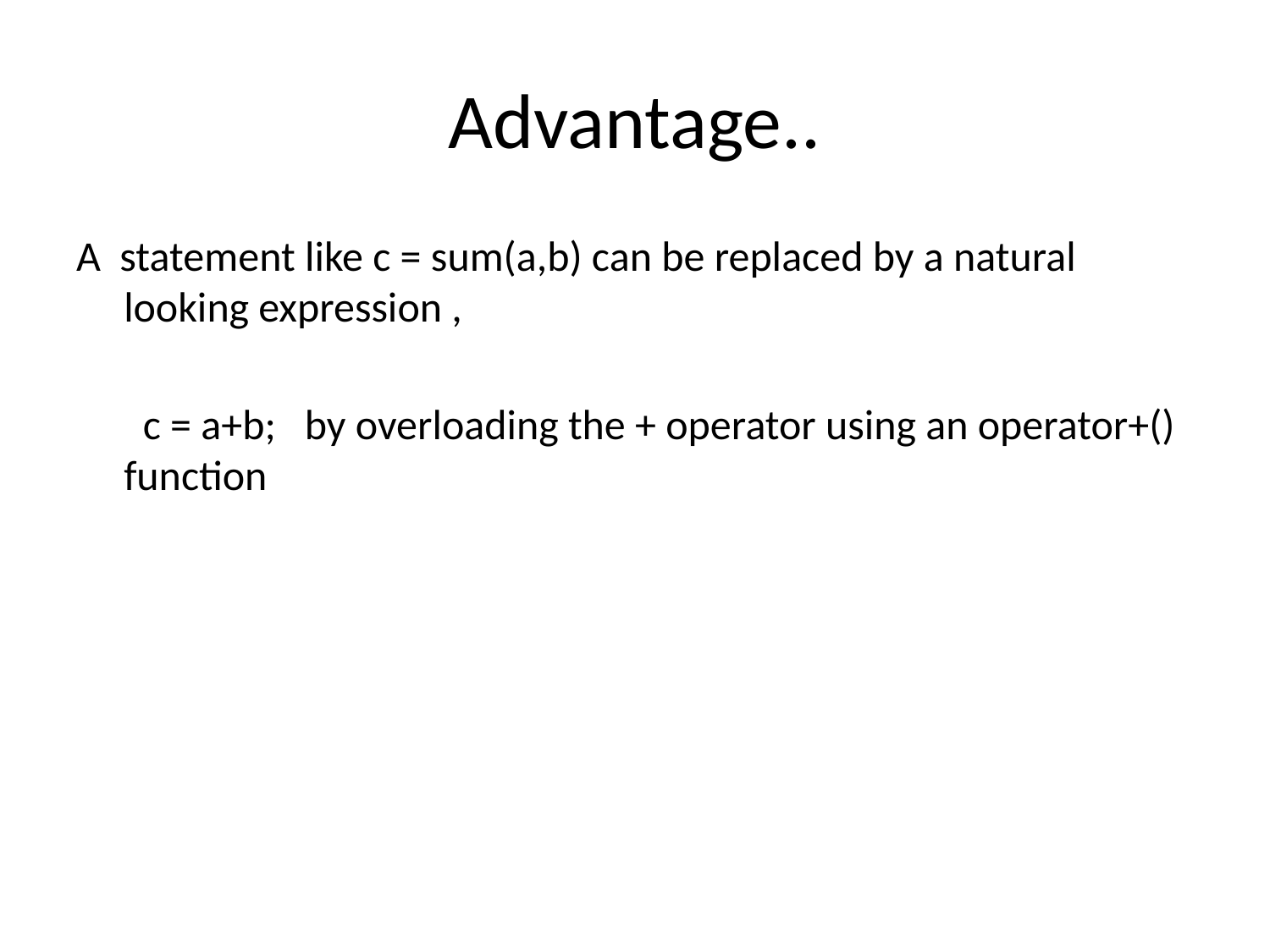

# Advantage..
A  statement like c = sum(a,b) can be replaced by a natural looking expression ,

       c = a+b;   by overloading the + operator using an operator+() function